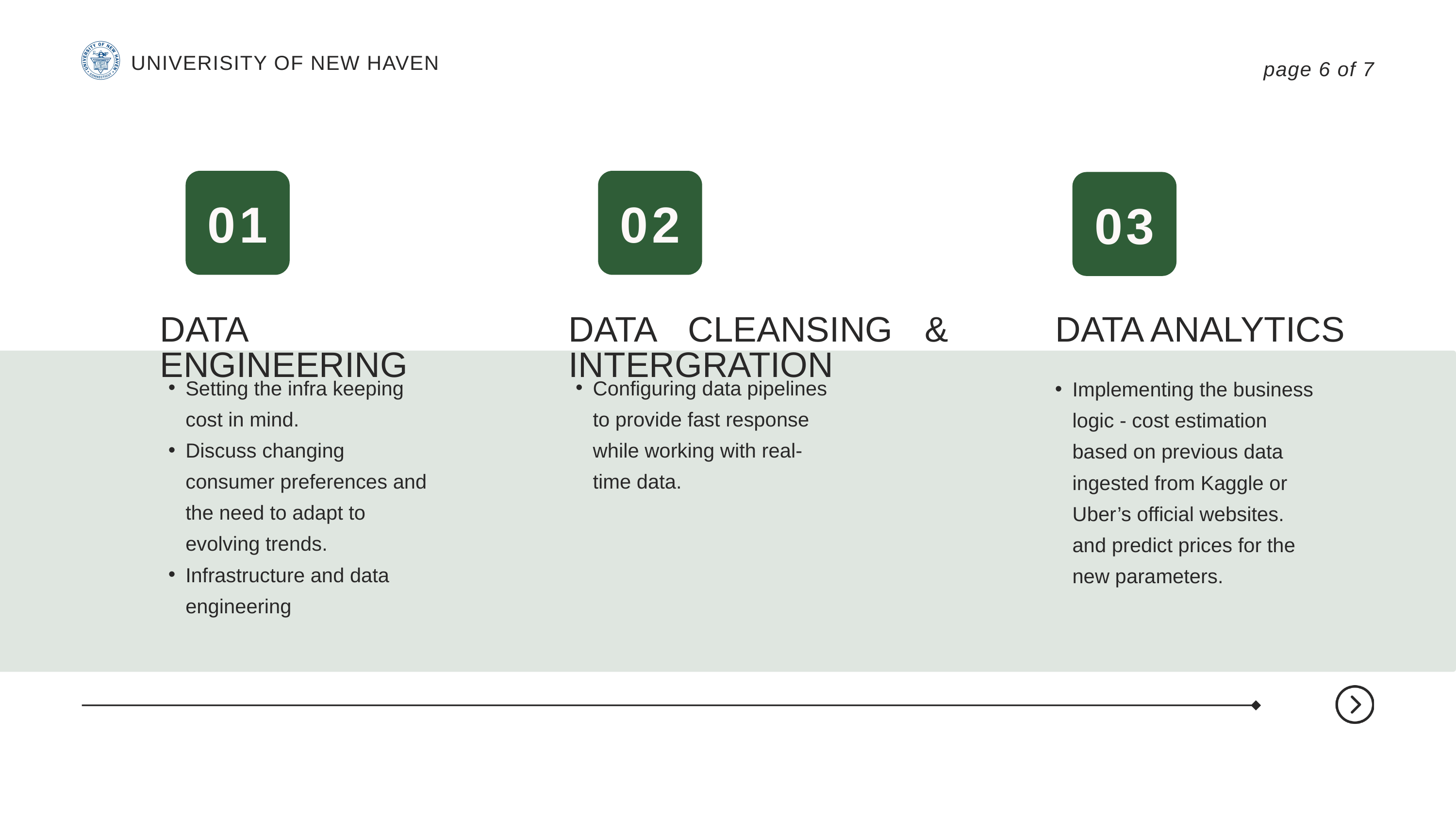

UNIVERISITY OF NEW HAVEN
page 6 of 7

01

02

03
DATA ENGINEERING
DATA CLEANSING & INTERGRATION
DATA ANALYTICS

Setting the infra keeping cost in mind.
Discuss changing consumer preferences and the need to adapt to evolving trends.
Infrastructure and data engineering
Configuring data pipelines to provide fast response while working with real-time data.

Implementing the business logic - cost estimation based on previous data ingested from Kaggle or Uber’s official websites. and predict prices for the new parameters.